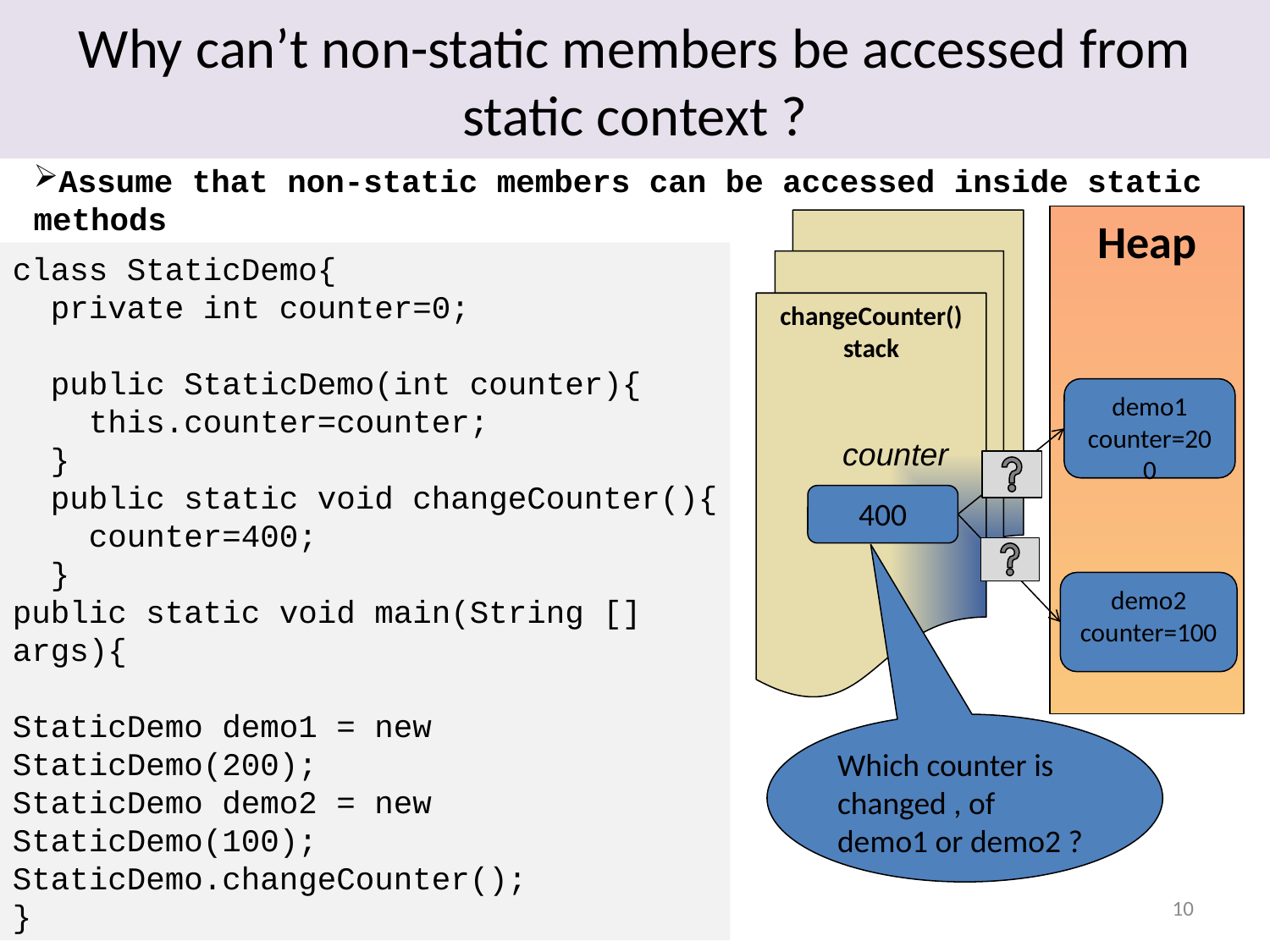

# Why can’t non-static members be accessed from static context ?
Assume that non-static members can be accessed inside static methods
Heap
changeCounter() stack
class StaticDemo{
  private int counter=0;

  public StaticDemo(int counter){
    this.counter=counter;
  }
  public static void changeCounter(){
    counter=400;
  }
public static void main(String [] args){

StaticDemo demo1 = new StaticDemo(200);
StaticDemo demo2 = new StaticDemo(100);
StaticDemo.changeCounter();
}
demo1
counter=200
counter

400

demo2
counter=100
Which counter is changed , of demo1 or demo2 ?
10